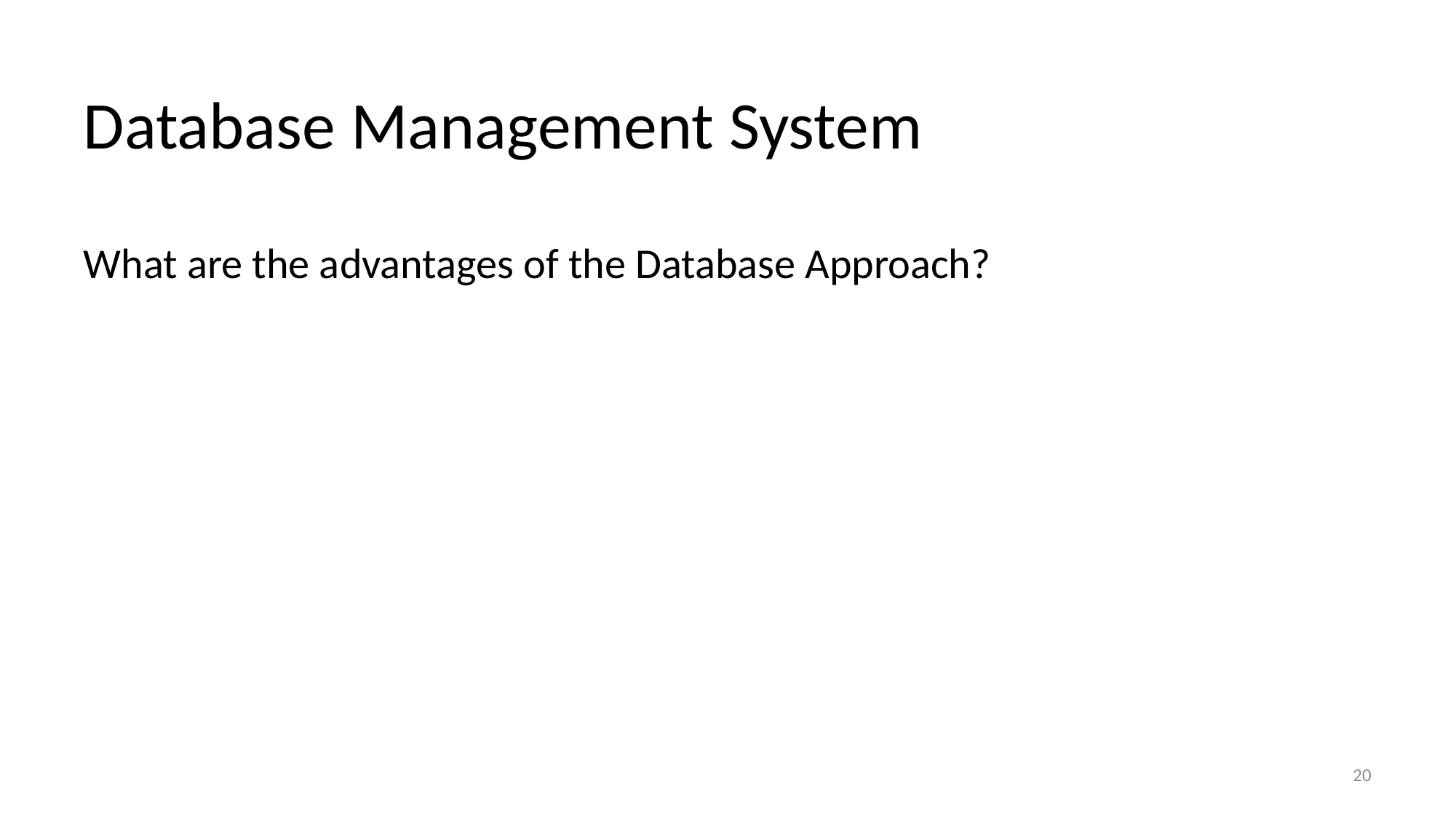

# Database Management System
What are the advantages of the Database Approach?
20